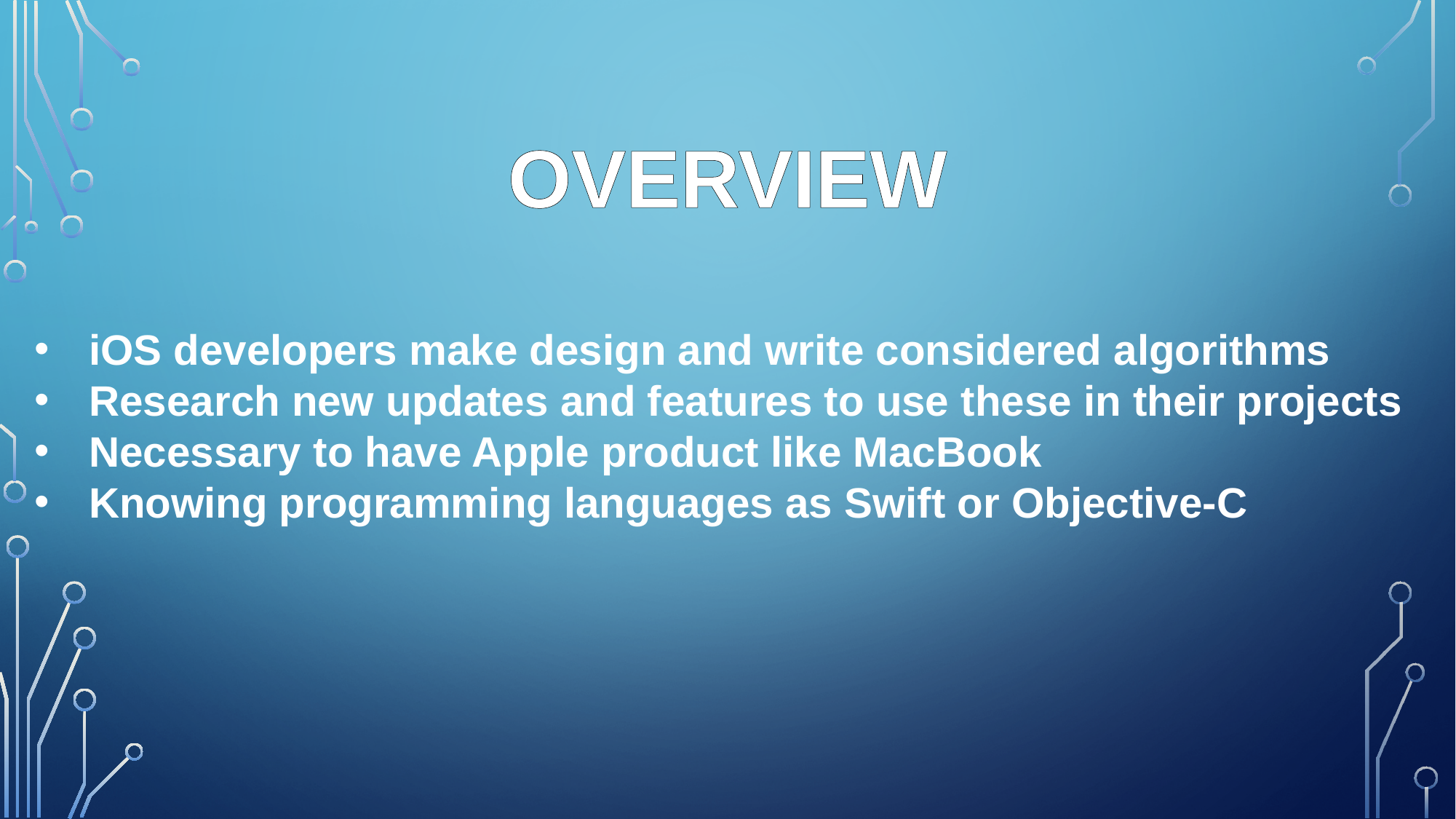

OVERVIEW

iOS developers make design and write considered algorithms
Research new updates and features to use these in their projects
Necessary to have Apple product like MacBook
Knowing programming languages as Swift or Objective-C